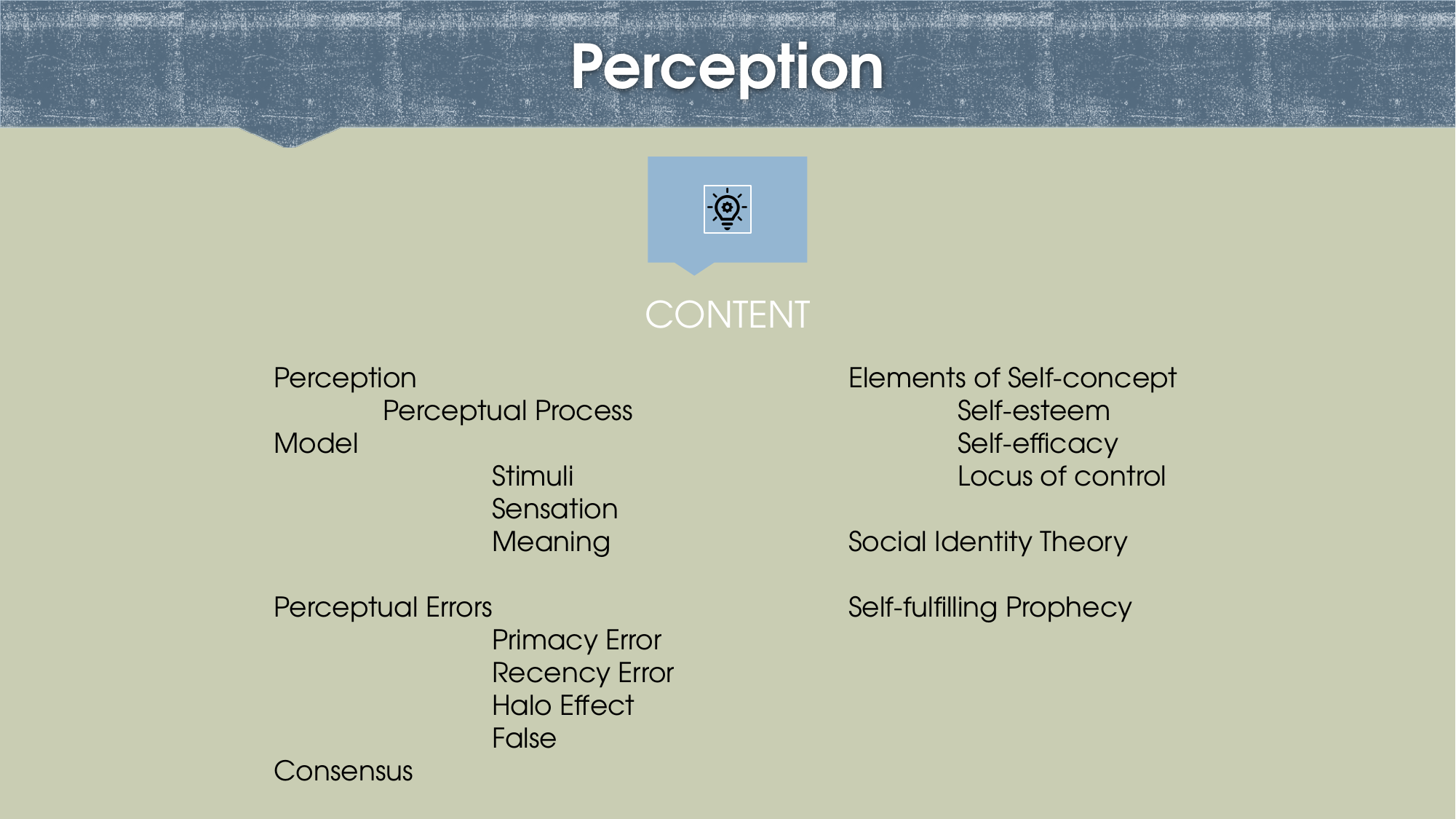

# Perception

Content
Perception
	Perceptual Process Model
		Stimuli
		Sensation
		Meaning

Perceptual Errors
		Primacy Error
		Recency Error
		Halo Effect
		False Consensus

Elements of Self-concept
	Self-esteem
	Self-efficacy
	Locus of control

Social Identity Theory

Self-fulfilling Prophecy